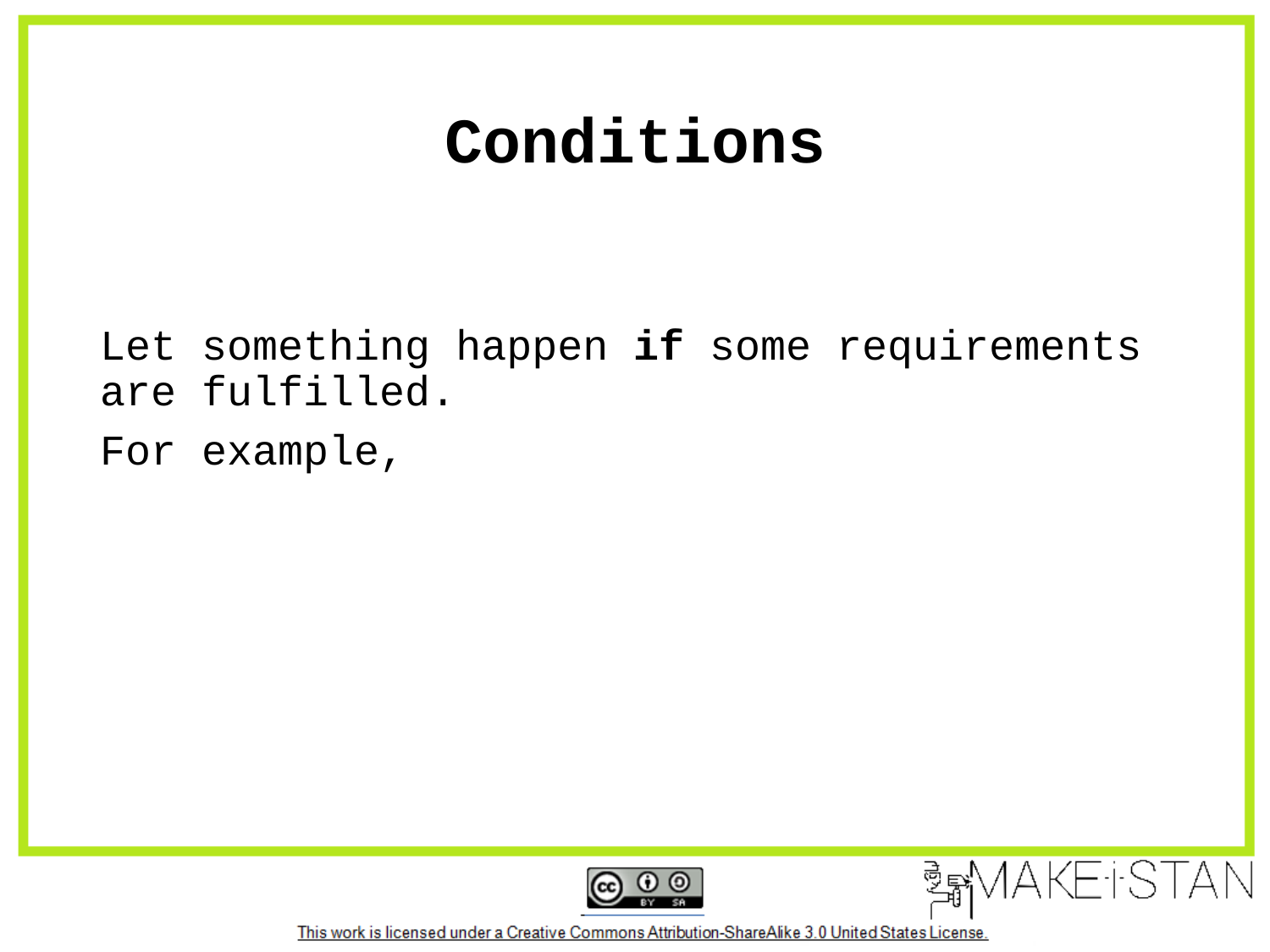

# Conditions

Let something happen if some requirements are fulfilled.
For example,